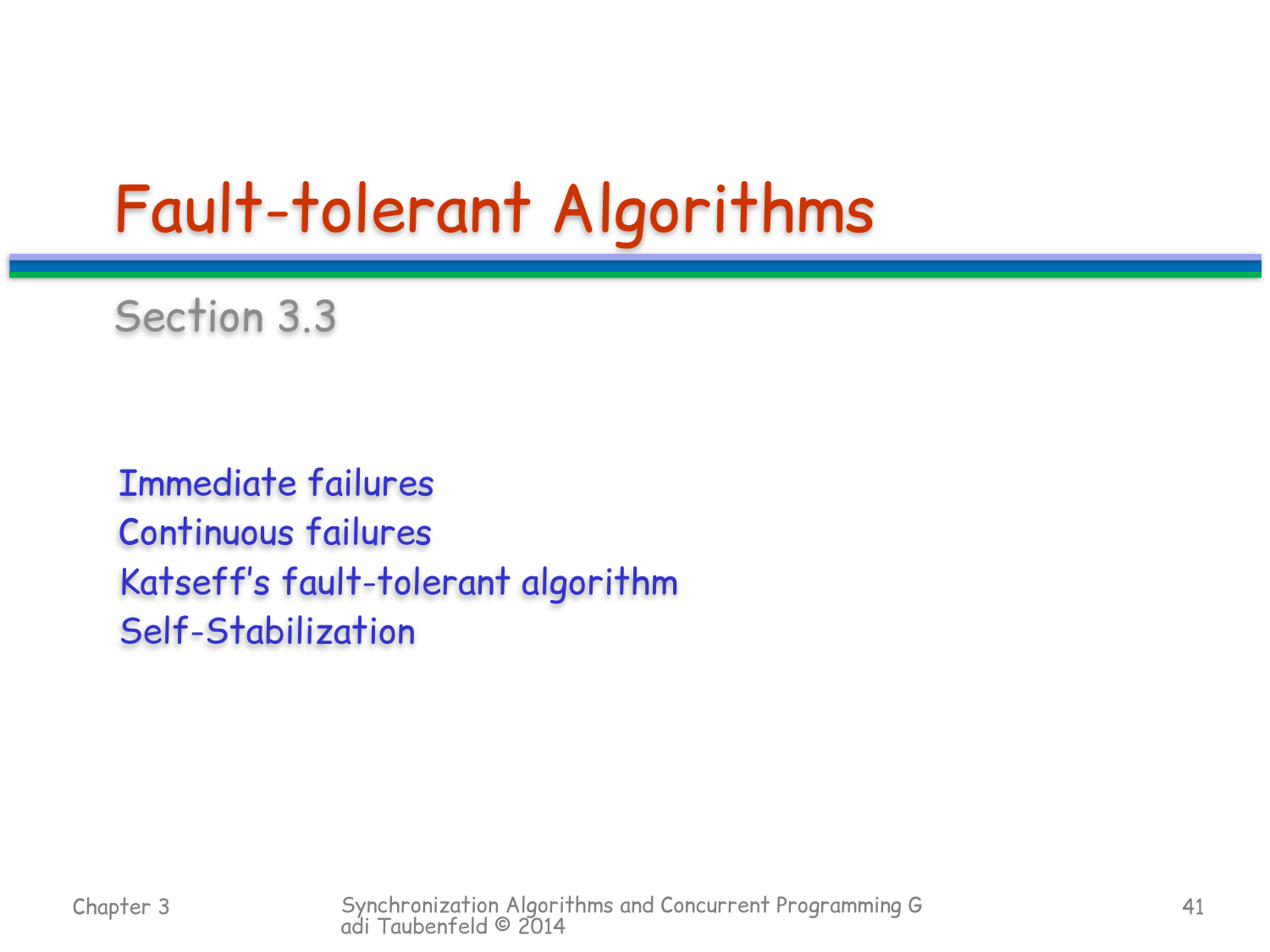

# Fault-tolerant Algorithms
Section 3.3
Immediate failures
Continuous failures
Katseff’s fault-tolerant algorithm
Self-Stabilization

Synchronization Algorithms and Concurrent Programming Gadi Taubenfeld © 2014
Chapter 3